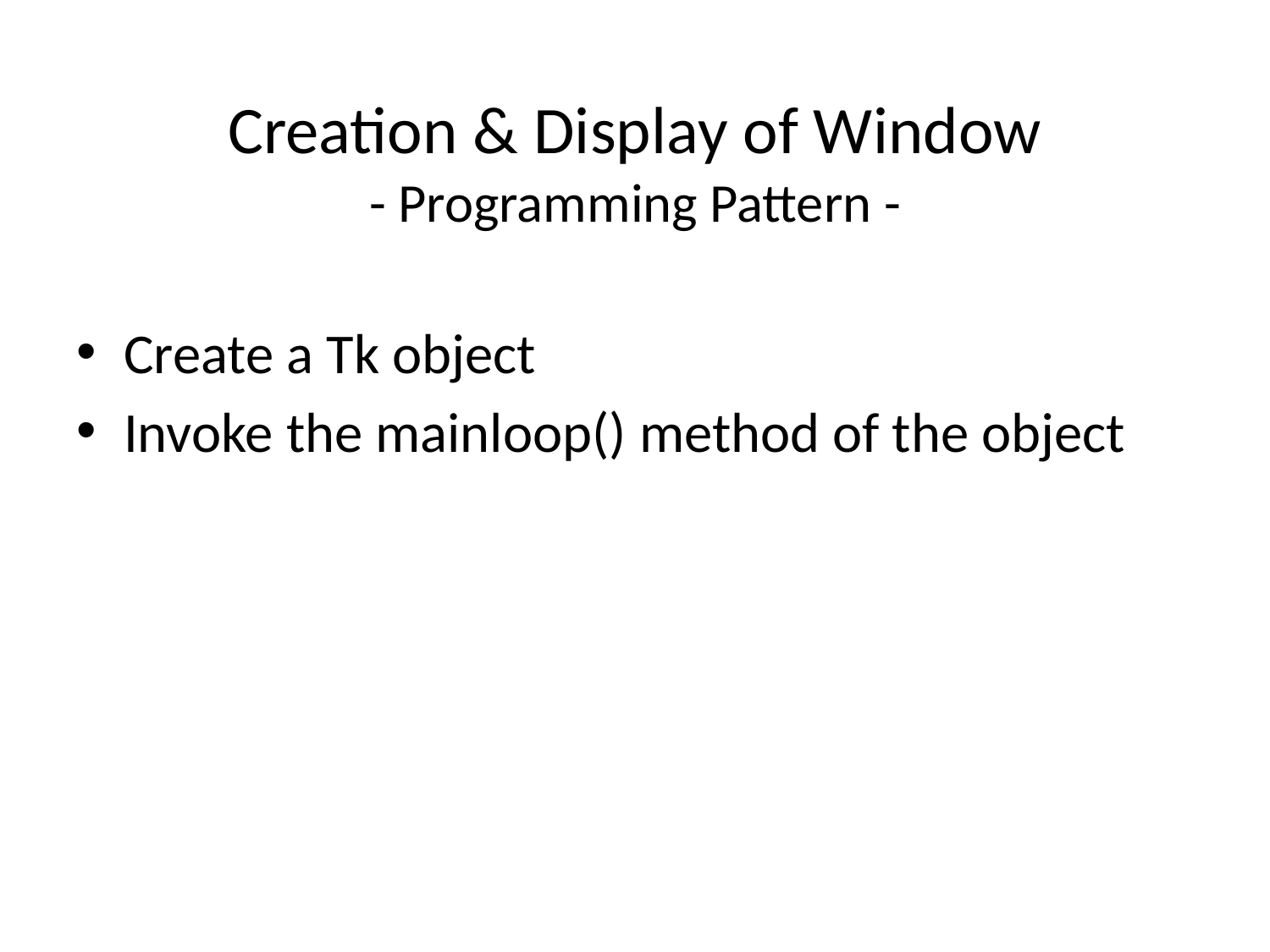

# Creation & Display of Window - Programming Pattern -
Create a Tk object
Invoke the mainloop() method of the object